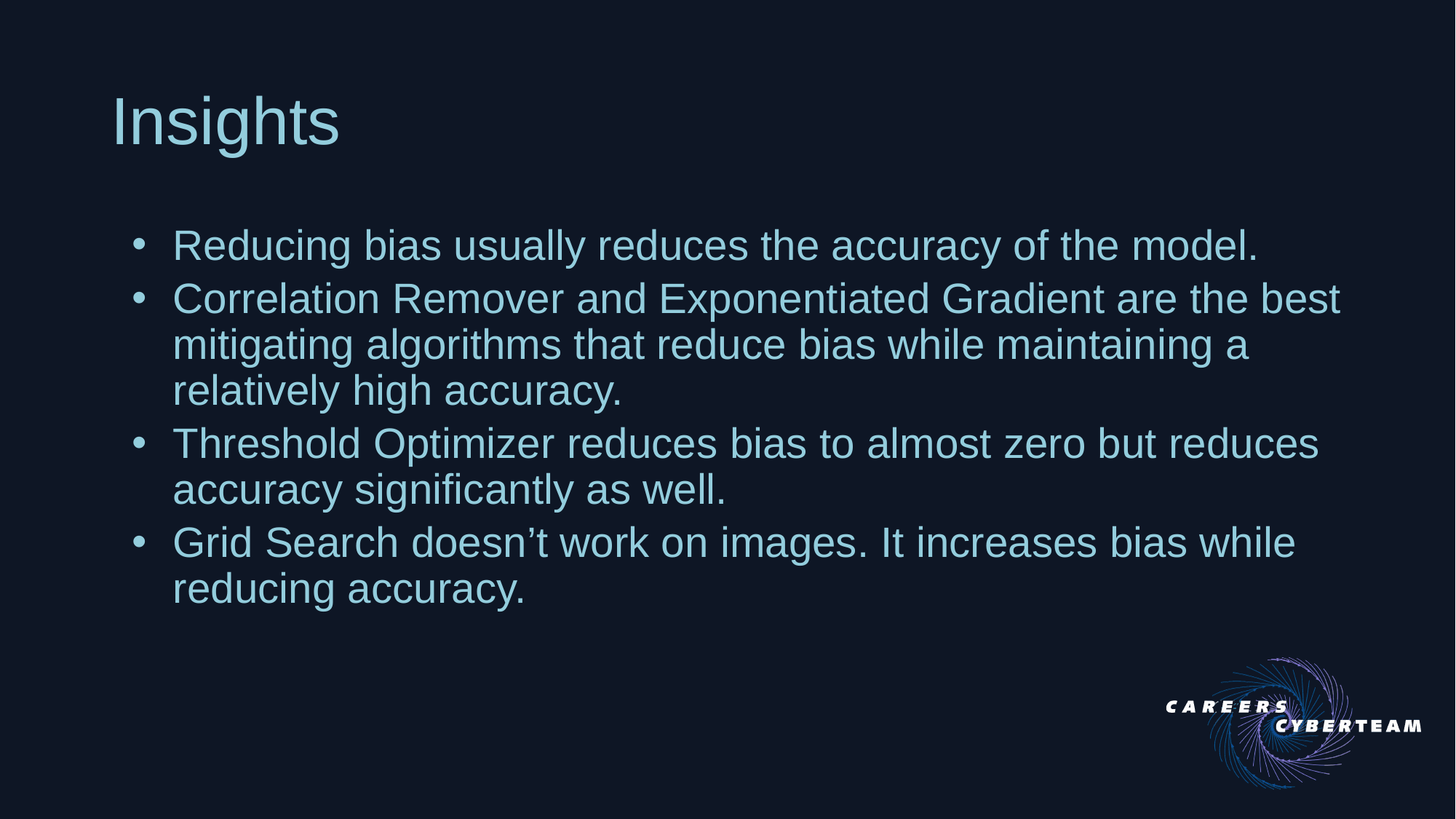

# Insights
Reducing bias usually reduces the accuracy of the model.
Correlation Remover and Exponentiated Gradient are the best mitigating algorithms that reduce bias while maintaining a relatively high accuracy.
Threshold Optimizer reduces bias to almost zero but reduces accuracy significantly as well.
Grid Search doesn’t work on images. It increases bias while reducing accuracy.